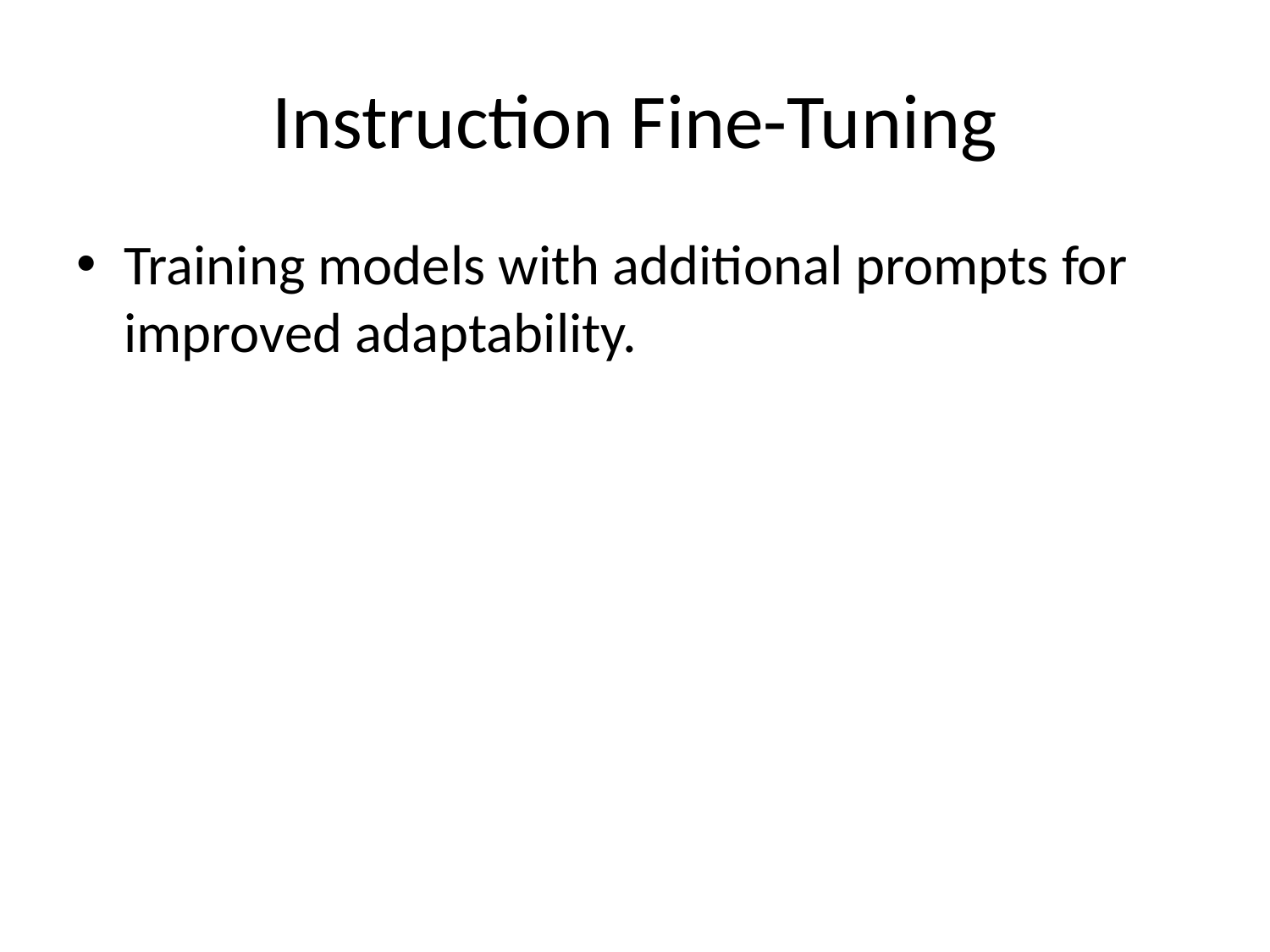

# Instruction Fine-Tuning
Training models with additional prompts for improved adaptability.